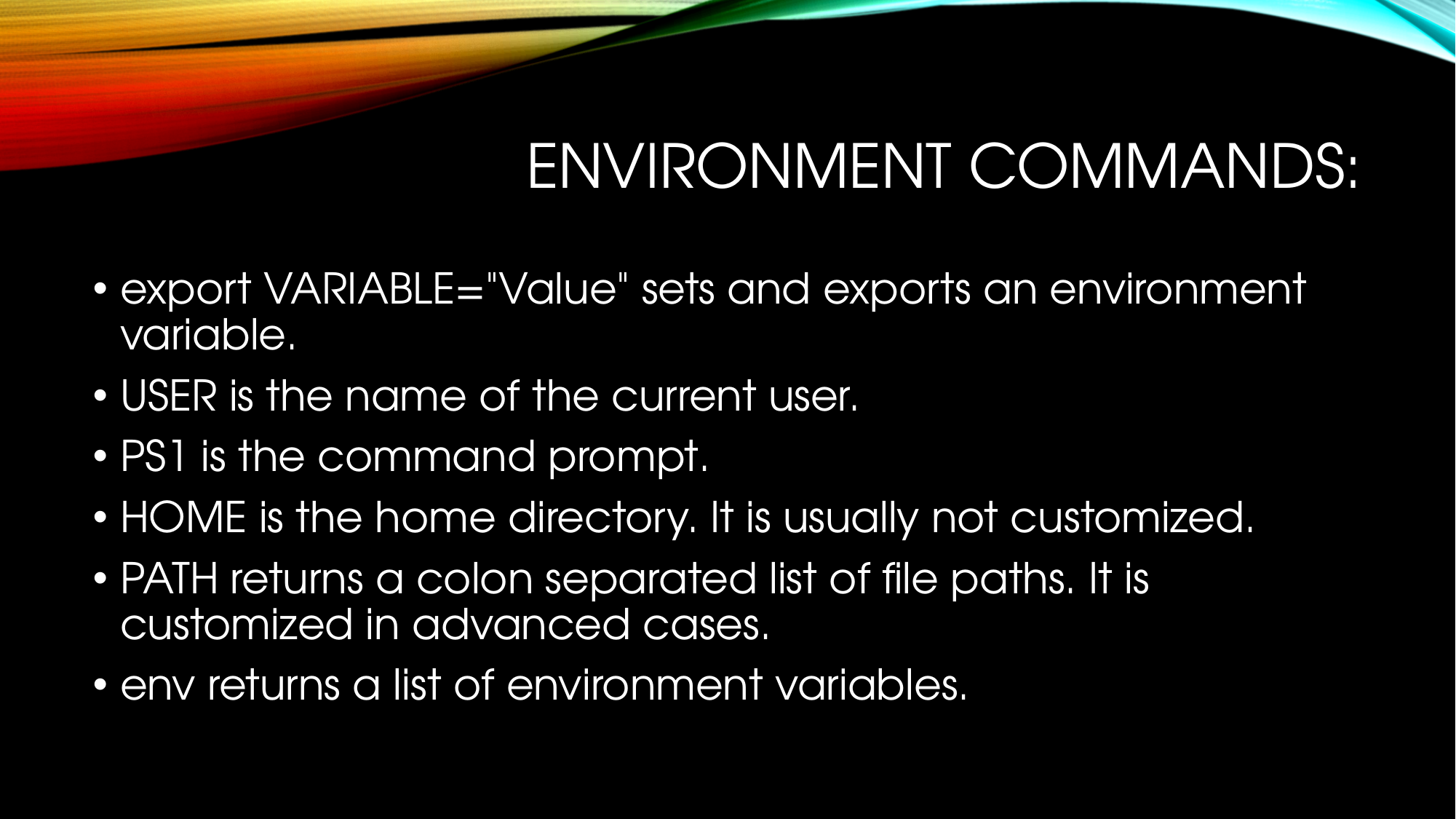

# Environment Commands:
export VARIABLE="Value" sets and exports an environment variable.
USER is the name of the current user.
PS1 is the command prompt.
HOME is the home directory. It is usually not customized.
PATH returns a colon separated list of file paths. It is customized in advanced cases.
env returns a list of environment variables.